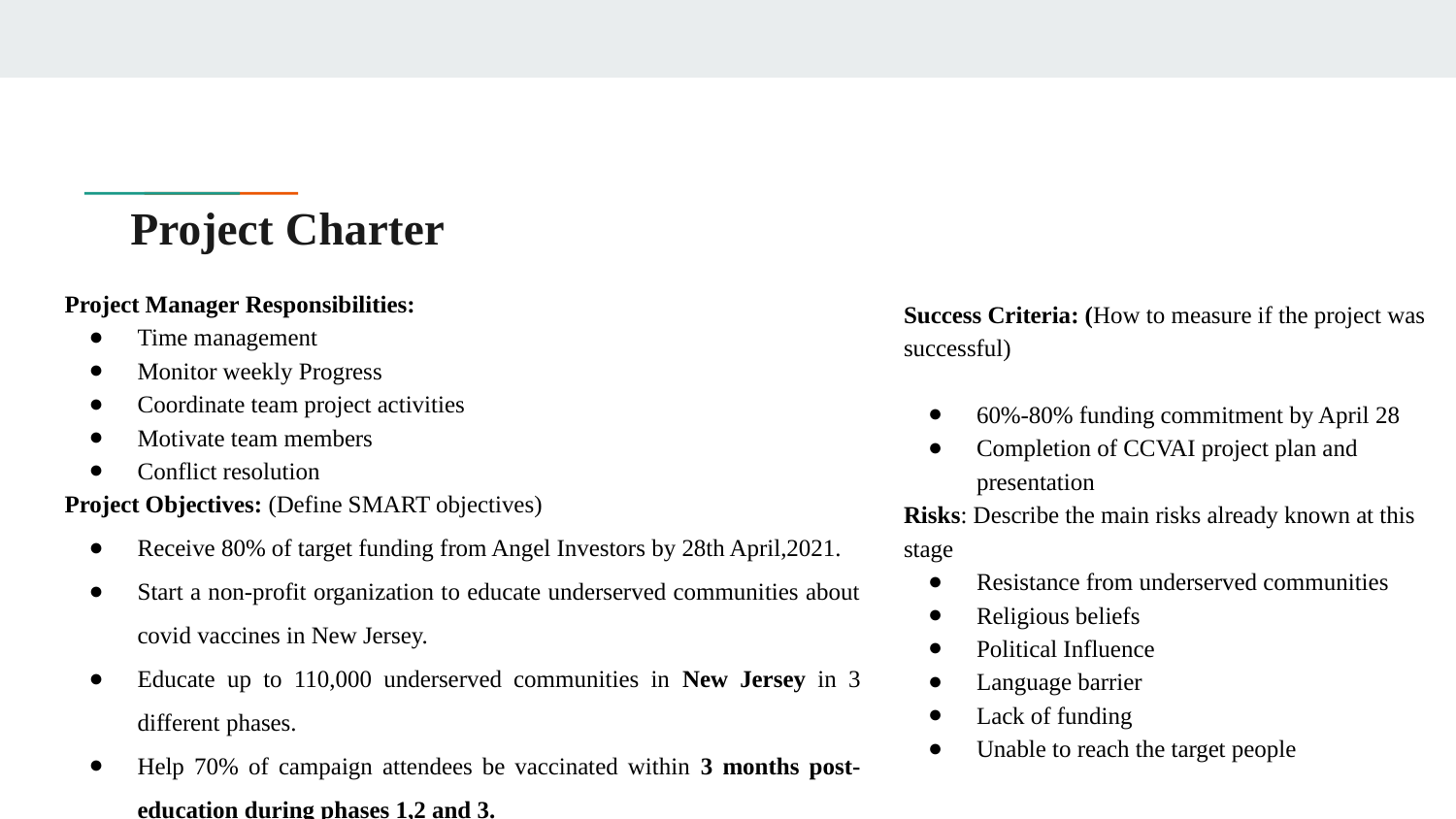

# Project Charter
Project Manager Responsibilities:
Time management
Monitor weekly Progress
Coordinate team project activities
Motivate team members
Conflict resolution
Project Objectives: (Define SMART objectives)
Receive 80% of target funding from Angel Investors by 28th April,2021.
Start a non-profit organization to educate underserved communities about covid vaccines in New Jersey.
Educate up to 110,000 underserved communities in New Jersey in 3 different phases.
Help 70% of campaign attendees be vaccinated within 3 months post-education during phases 1,2 and 3.
Success Criteria: (How to measure if the project was successful)

60%-80% funding commitment by April 28
Completion of CCVAI project plan and presentation
Risks: Describe the main risks already known at this stage
Resistance from underserved communities
Religious beliefs
Political Influence
Language barrier
Lack of funding
Unable to reach the target people